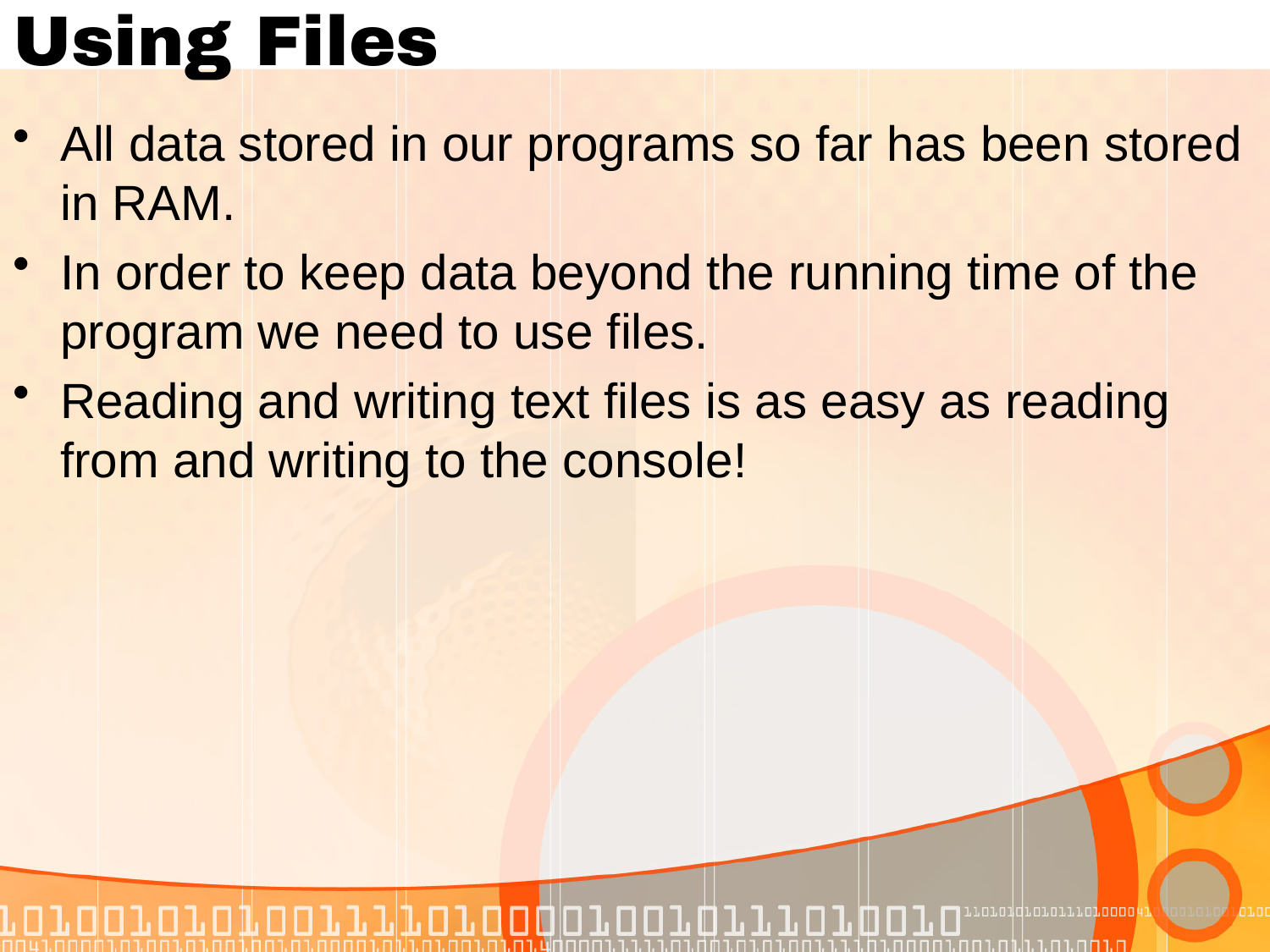

# Using Files
All data stored in our programs so far has been stored in RAM.
In order to keep data beyond the running time of the program we need to use files.
Reading and writing text files is as easy as reading from and writing to the console!